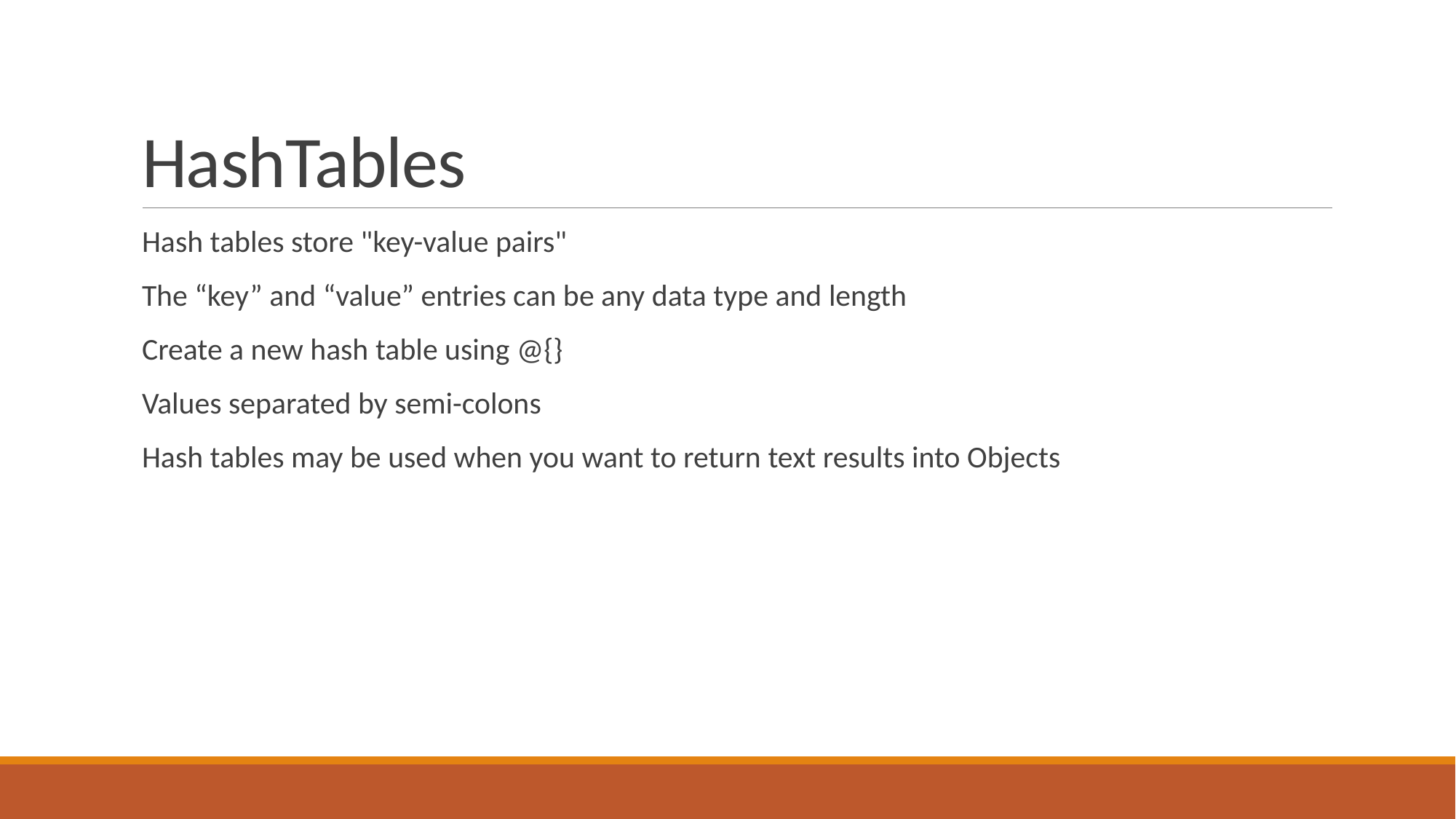

# HashTables
Hash tables store "key-value pairs"
The “key” and “value” entries can be any data type and length
Create a new hash table using @{}
Values separated by semi-colons
Hash tables may be used when you want to return text results into Objects